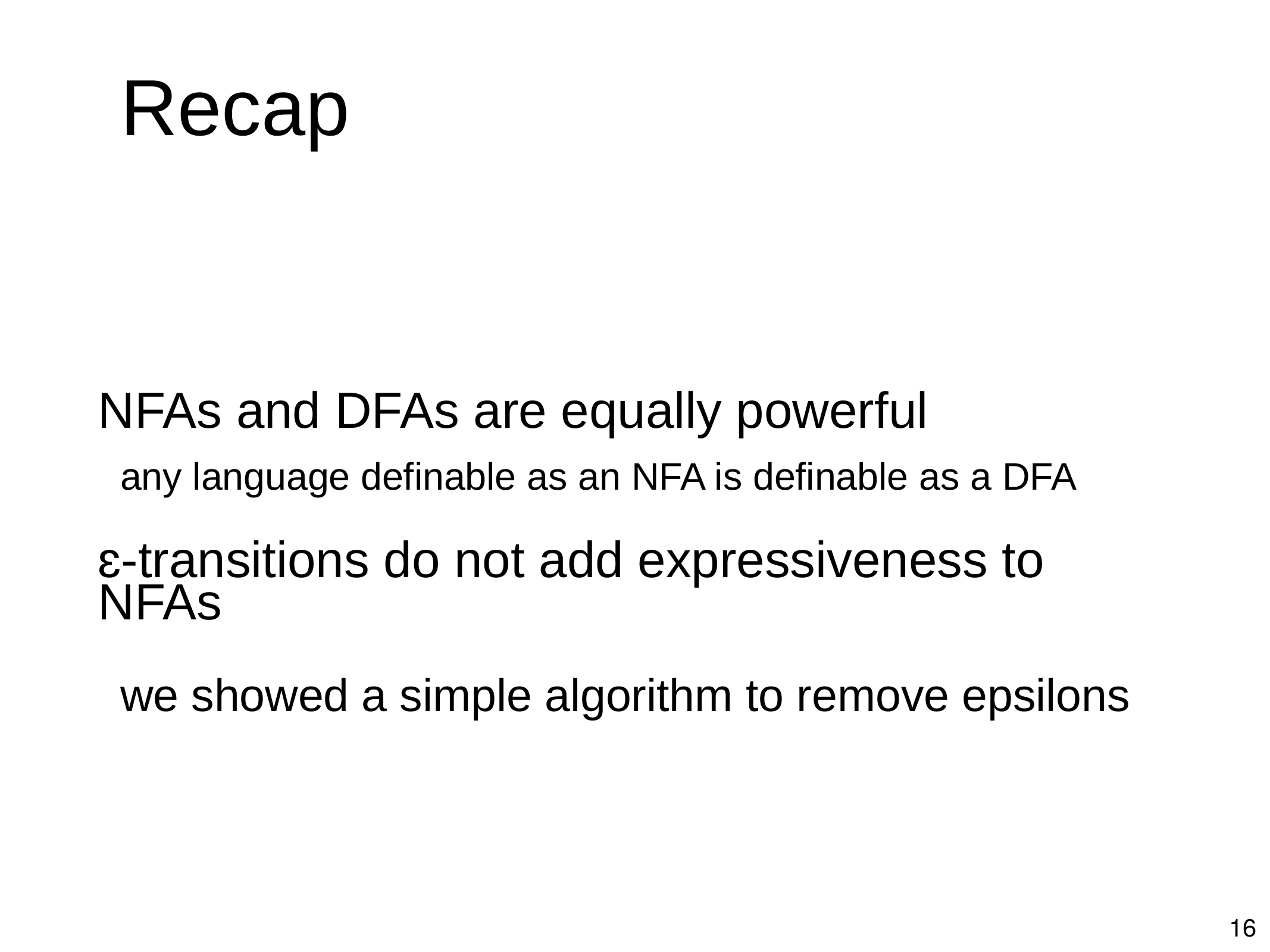

# Recap
NFAs and DFAs are equally powerful
any language definable as an NFA is definable as a DFA
ɛ-transitions do not add expressiveness to NFAs
we showed a simple algorithm to remove epsilons
16